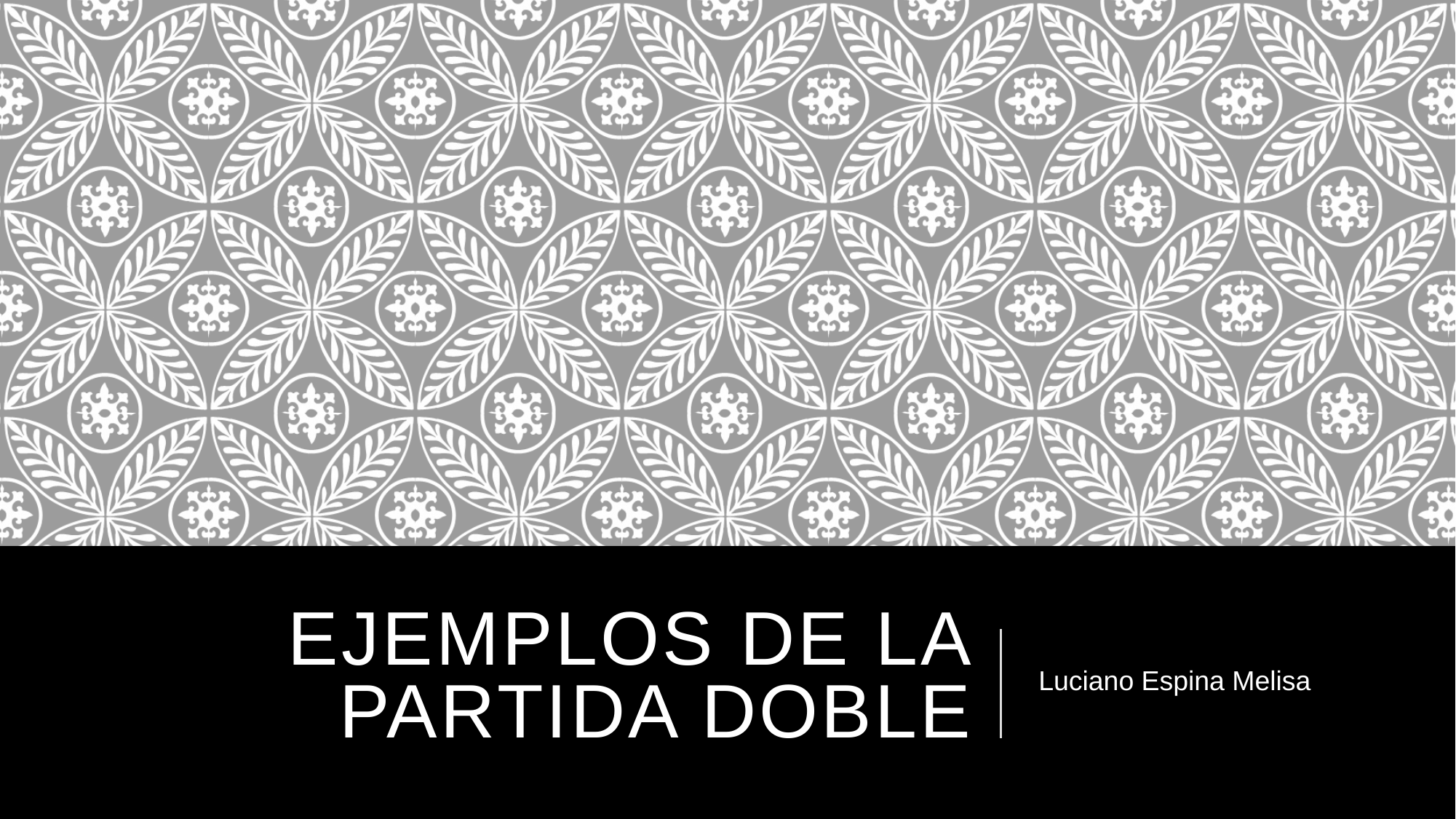

# Ejemplos de la partida doble
Luciano Espina Melisa